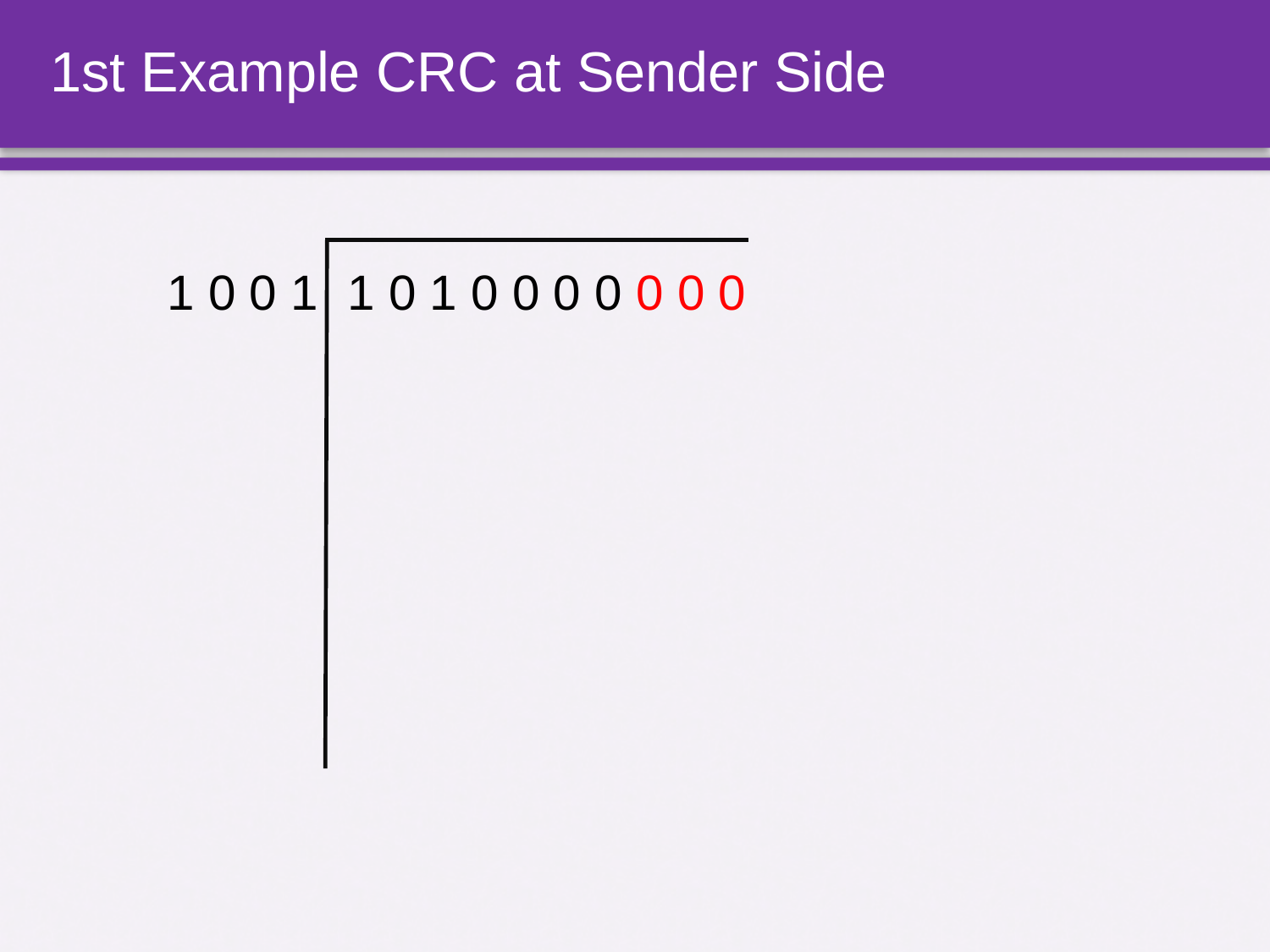

# 1st Example CRC at Sender Side
1 0 0 1
1 0 1 0 0 0 0 0 0 0